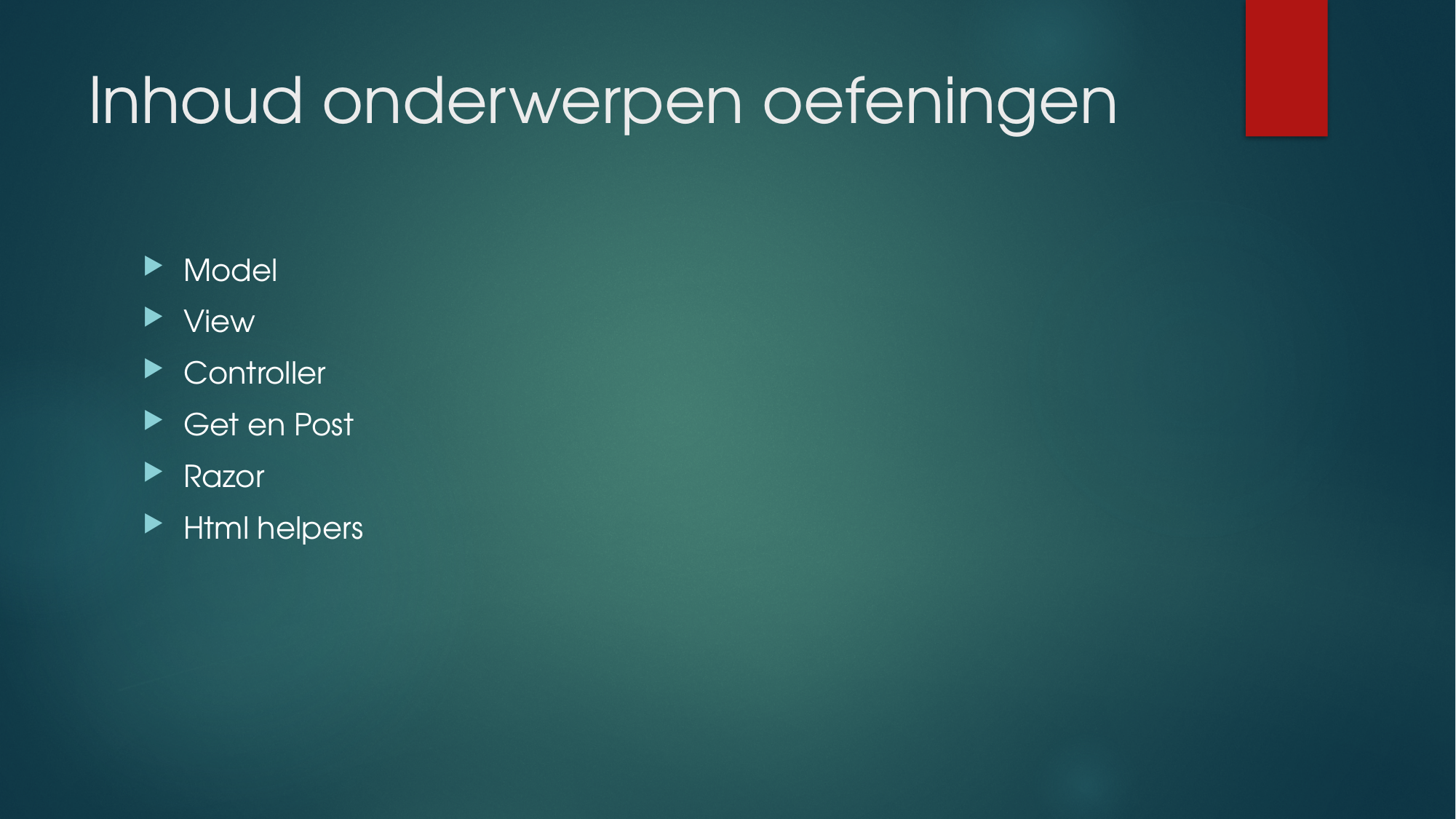

# Inhoud onderwerpen oefeningen
Model
View
Controller
Get en Post
Razor
Html helpers